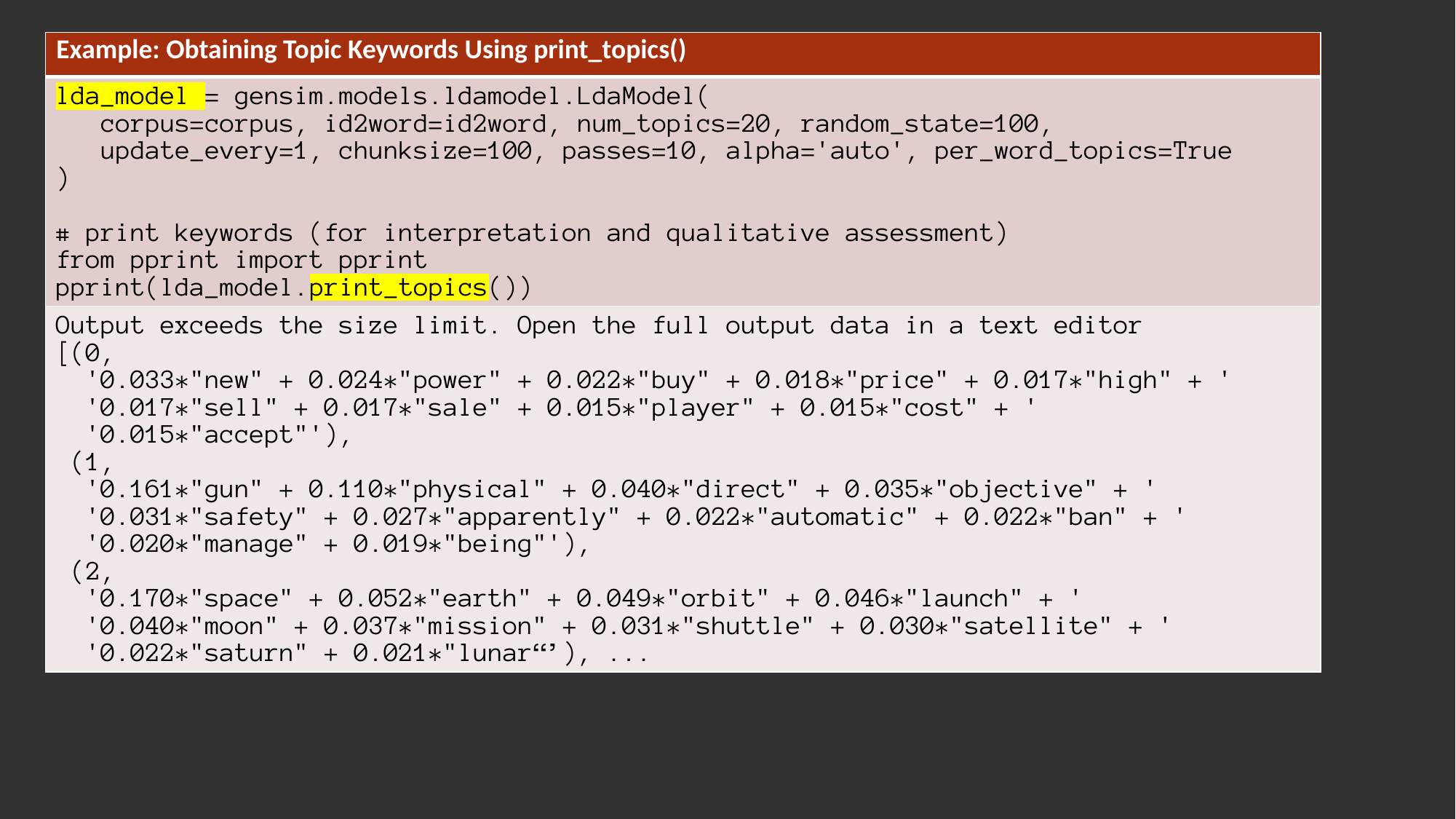

| Example: Obtaining Topic Keywords Using print\_topics() |
| --- |
| lda\_model = gensim.models.ldamodel.LdaModel( corpus=corpus, id2word=id2word, num\_topics=20, random\_state=100, update\_every=1, chunksize=100, passes=10, alpha='auto', per\_word\_topics=True ) # print keywords (for interpretation and qualitative assessment) from pprint import pprint pprint(lda\_model.print\_topics()) |
| Output exceeds the size limit. Open the full output data in a text editor [(0, '0.033\*"new" + 0.024\*"power" + 0.022\*"buy" + 0.018\*"price" + 0.017\*"high" + ' '0.017\*"sell" + 0.017\*"sale" + 0.015\*"player" + 0.015\*"cost" + ' '0.015\*"accept"'), (1, '0.161\*"gun" + 0.110\*"physical" + 0.040\*"direct" + 0.035\*"objective" + ' '0.031\*"safety" + 0.027\*"apparently" + 0.022\*"automatic" + 0.022\*"ban" + ' '0.020\*"manage" + 0.019\*"being"'), (2, '0.170\*"space" + 0.052\*"earth" + 0.049\*"orbit" + 0.046\*"launch" + ' '0.040\*"moon" + 0.037\*"mission" + 0.031\*"shuttle" + 0.030\*"satellite" + ' '0.022\*"saturn" + 0.021\*"lunar“’), ... |